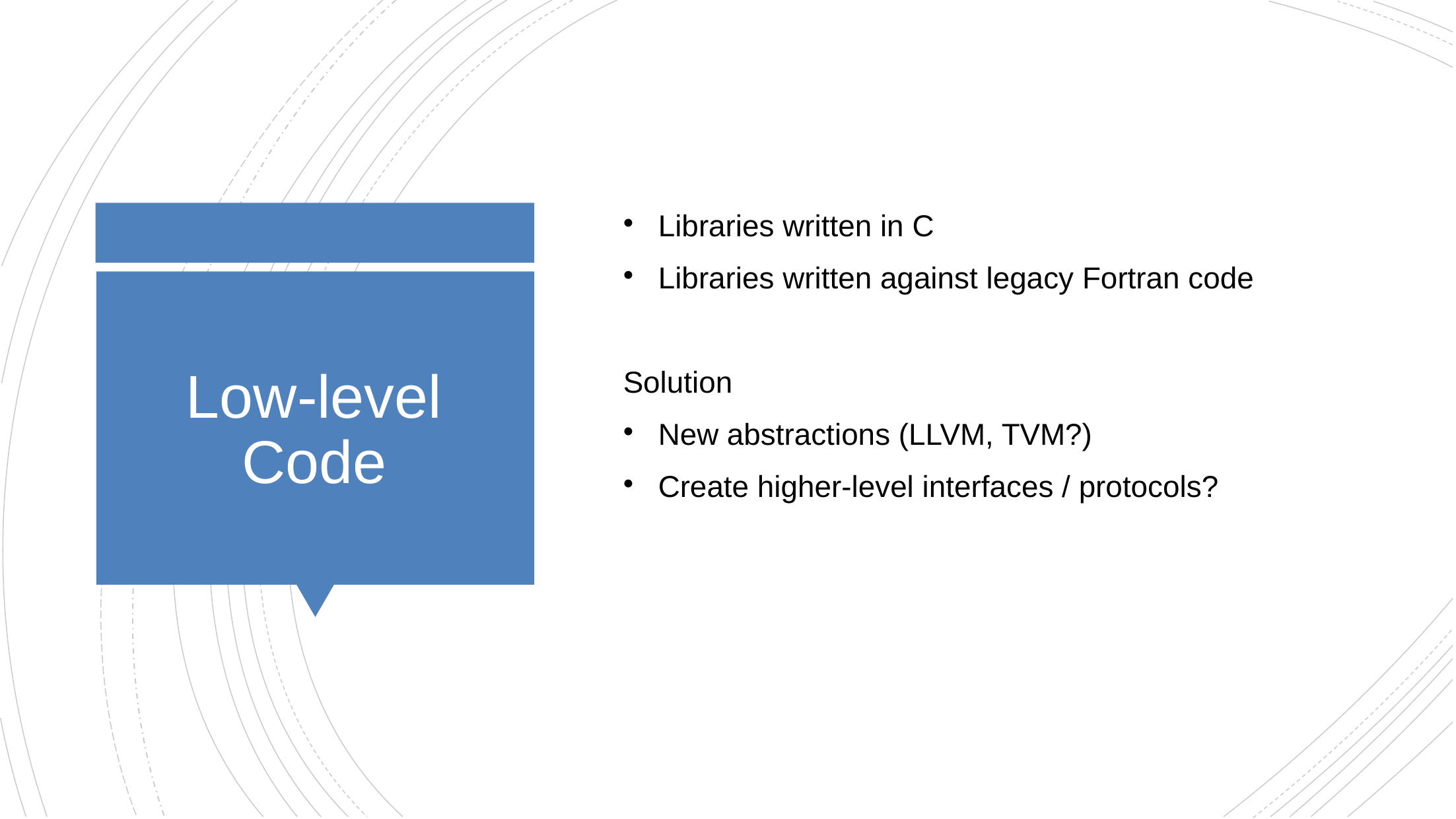

Libraries written in C
Libraries written against legacy Fortran code

Solution
New abstractions (LLVM, TVM?)
Create higher-level interfaces / protocols?

# Low-level Code